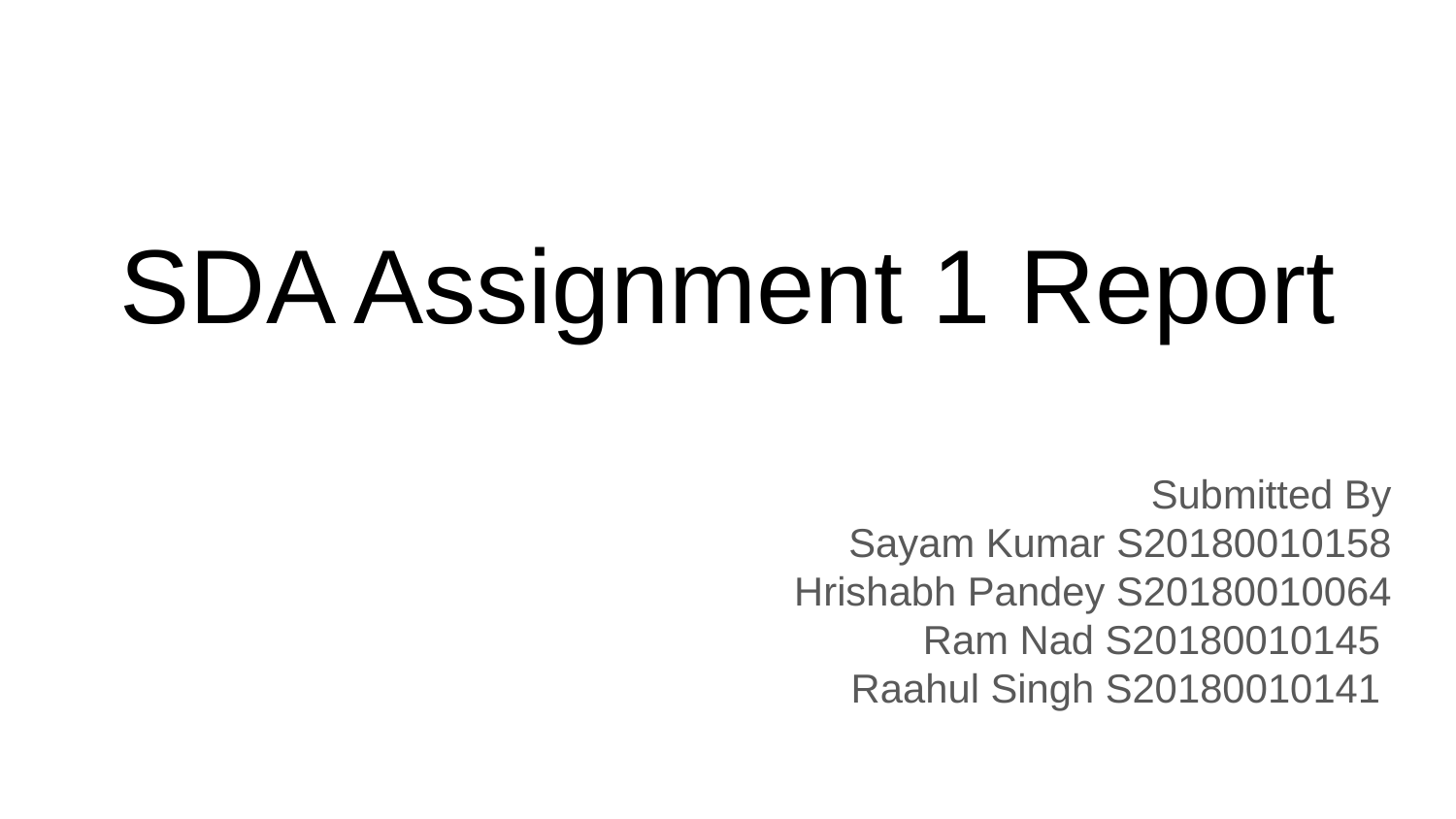

# SDA Assignment 1 Report
Submitted By
Sayam Kumar S20180010158
Hrishabh Pandey S20180010064
Ram Nad S20180010145
Raahul Singh S20180010141